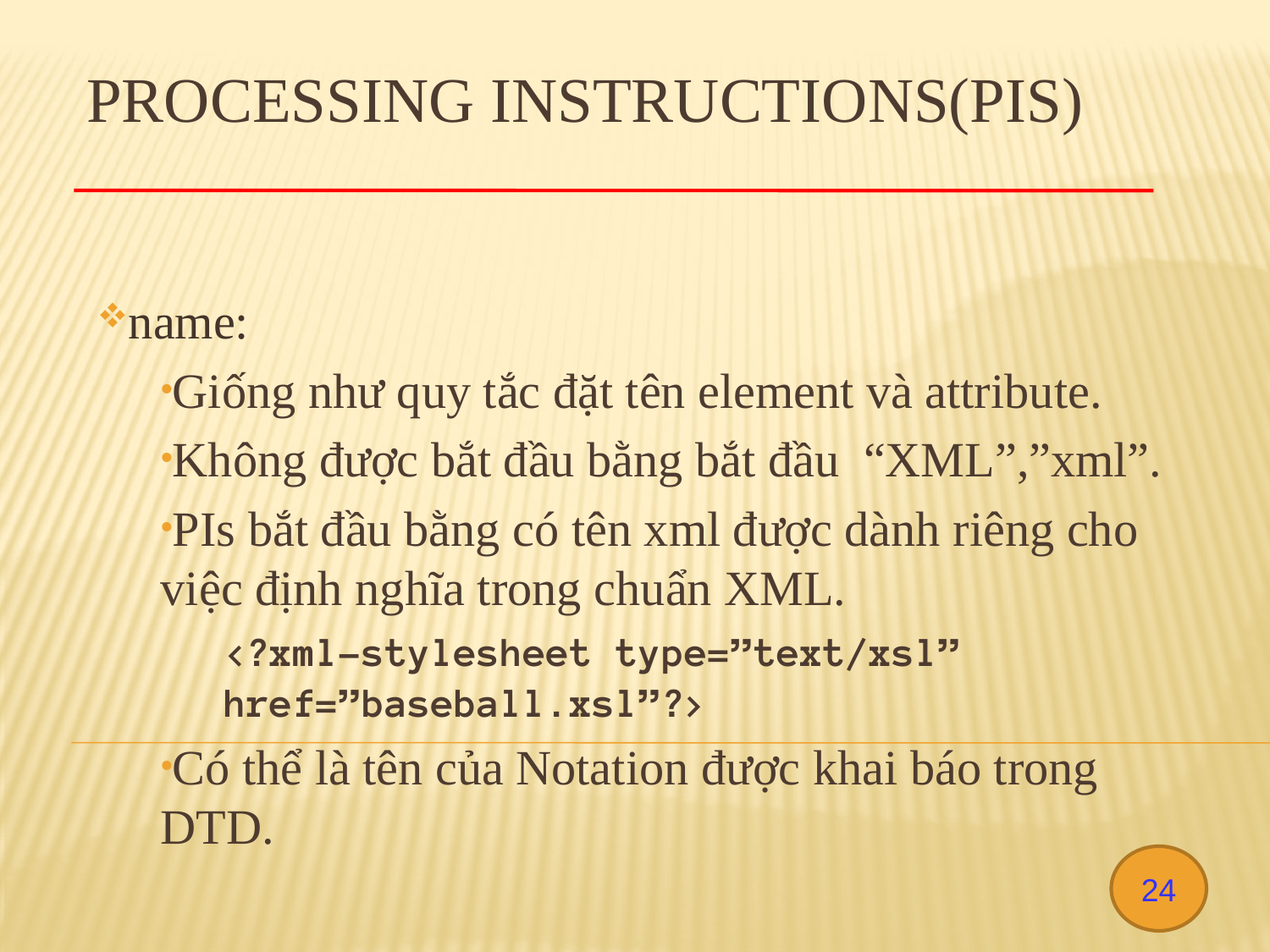

# PROCESSING INSTRUCTIONS(PIS)
name:
Giống như quy tắc đặt tên element và attribute.
Không được bắt đầu bằng bắt đầu  “XML”,”xml”.
PIs bắt đầu bằng có tên xml được dành riêng cho việc định nghĩa trong chuẩn XML.
<?xml-stylesheet type=”text/xsl” href=”baseball.xsl”?>
Có thể là tên của Notation được khai báo trong DTD.

24